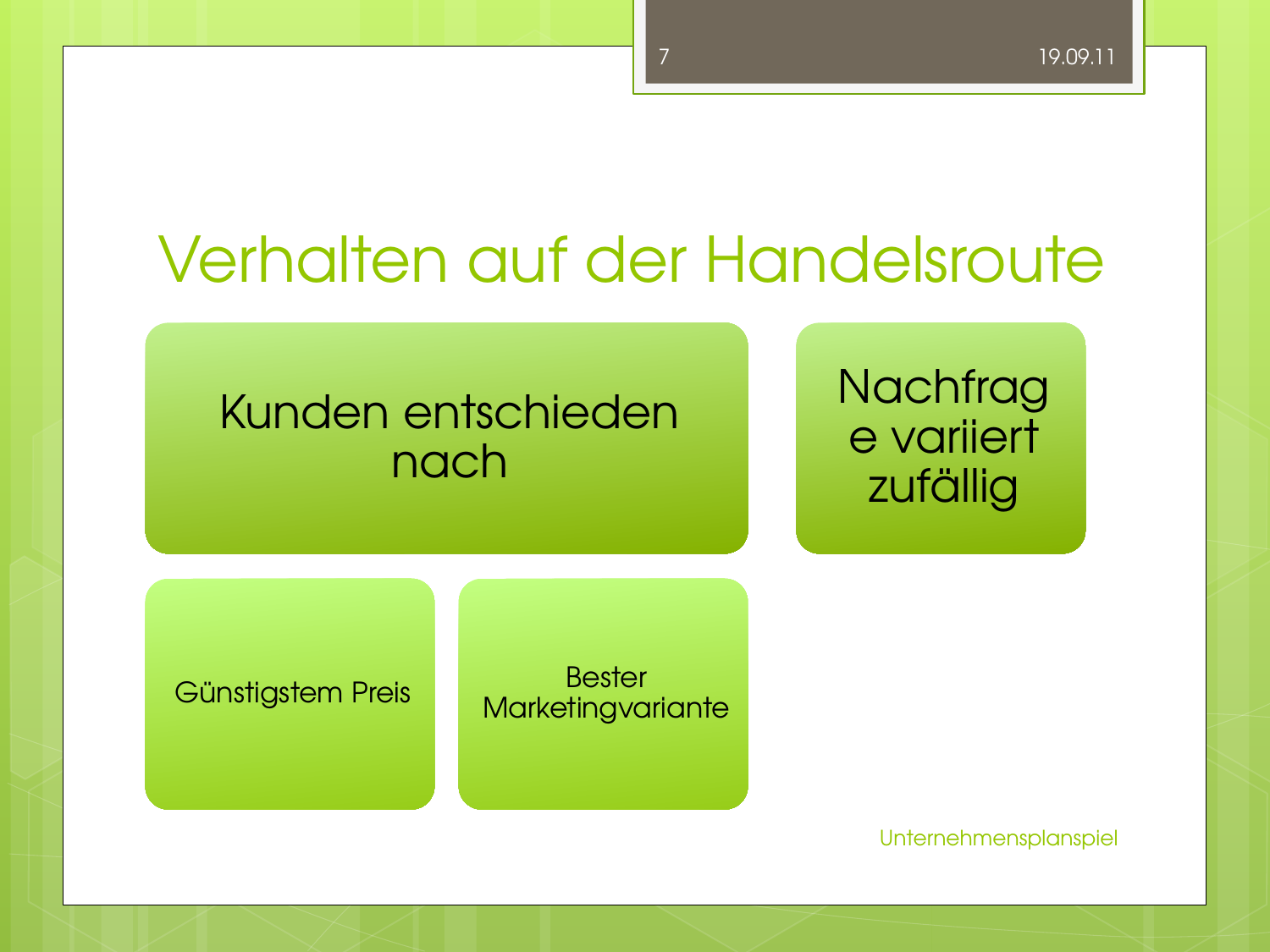

7
19.09.11
# Verhalten auf der Handelsroute
Kunden entschieden nach
Günstigstem Preis
Bester Marketingvariante
Nachfrage variiert zufällig
Unternehmensplanspiel